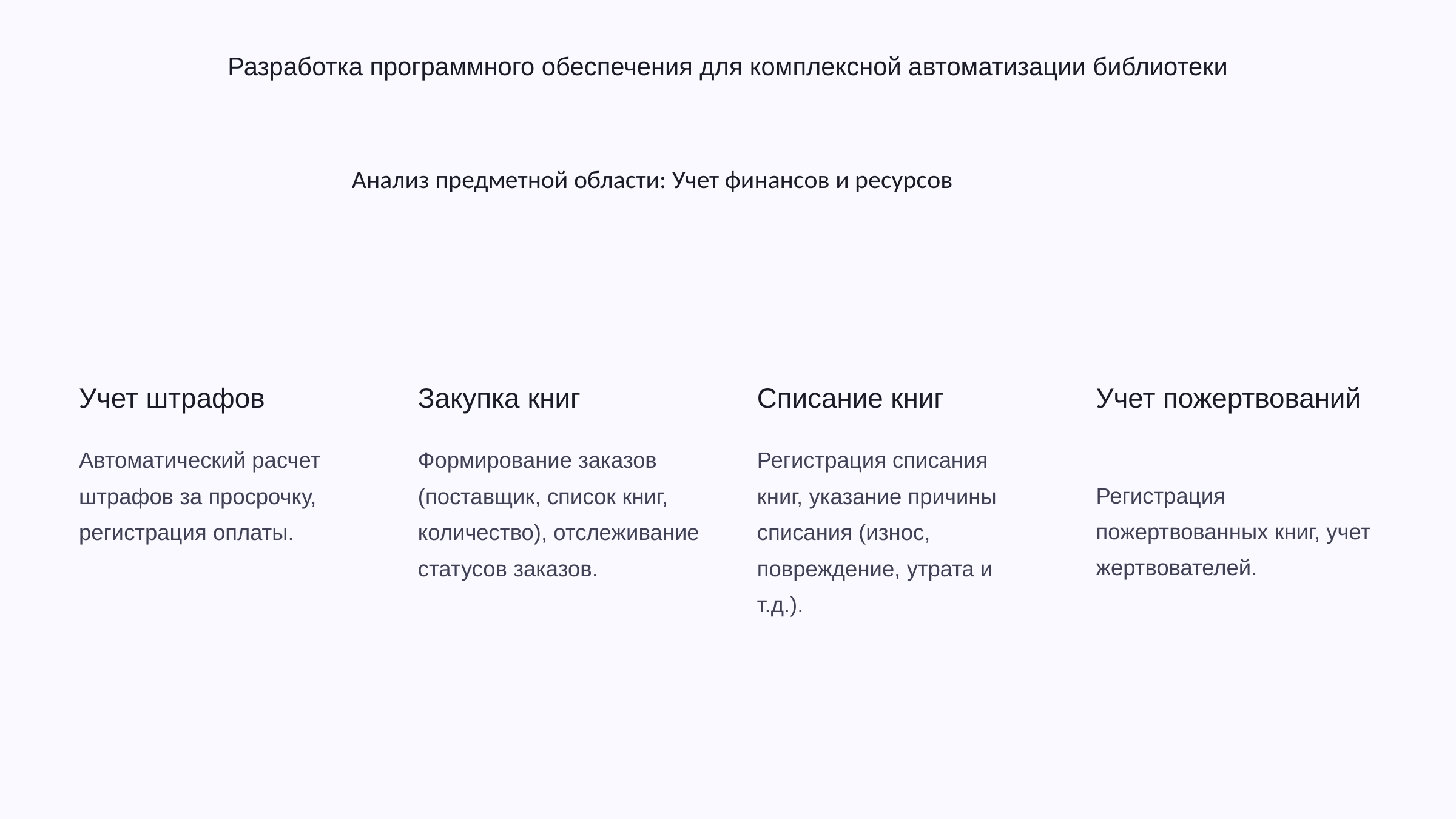

Разработка программного обеспечения для комплексной автоматизации библиотеки
 Анализ предметной области: Учет финансов и ресурсов
Учет штрафов
Закупка книг
Списание книг
Учет пожертвований
Автоматический расчет штрафов за просрочку, регистрация оплаты.
Формирование заказов (поставщик, список книг, количество), отслеживание статусов заказов.
Регистрация списания книг, указание причины списания (износ, повреждение, утрата и т.д.).
Регистрация пожертвованных книг, учет жертвователей.